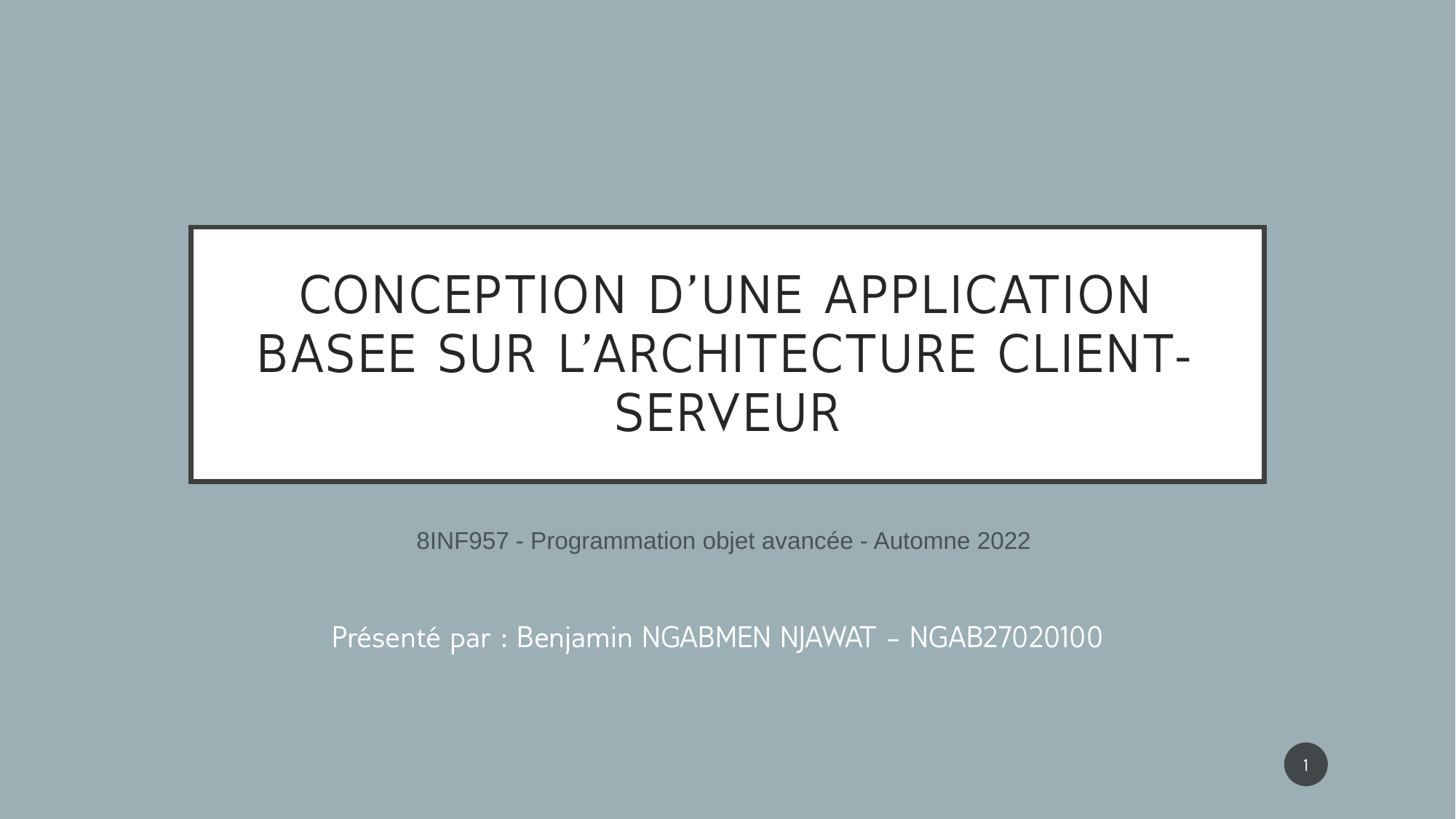

# Conception d’une application BASEE SUR L’architecture client-serveur
8INF957 - Programmation objet avancée - Automne 2022
Présenté par : Benjamin NGABMEN NJAWAT – NGAB27020100
1